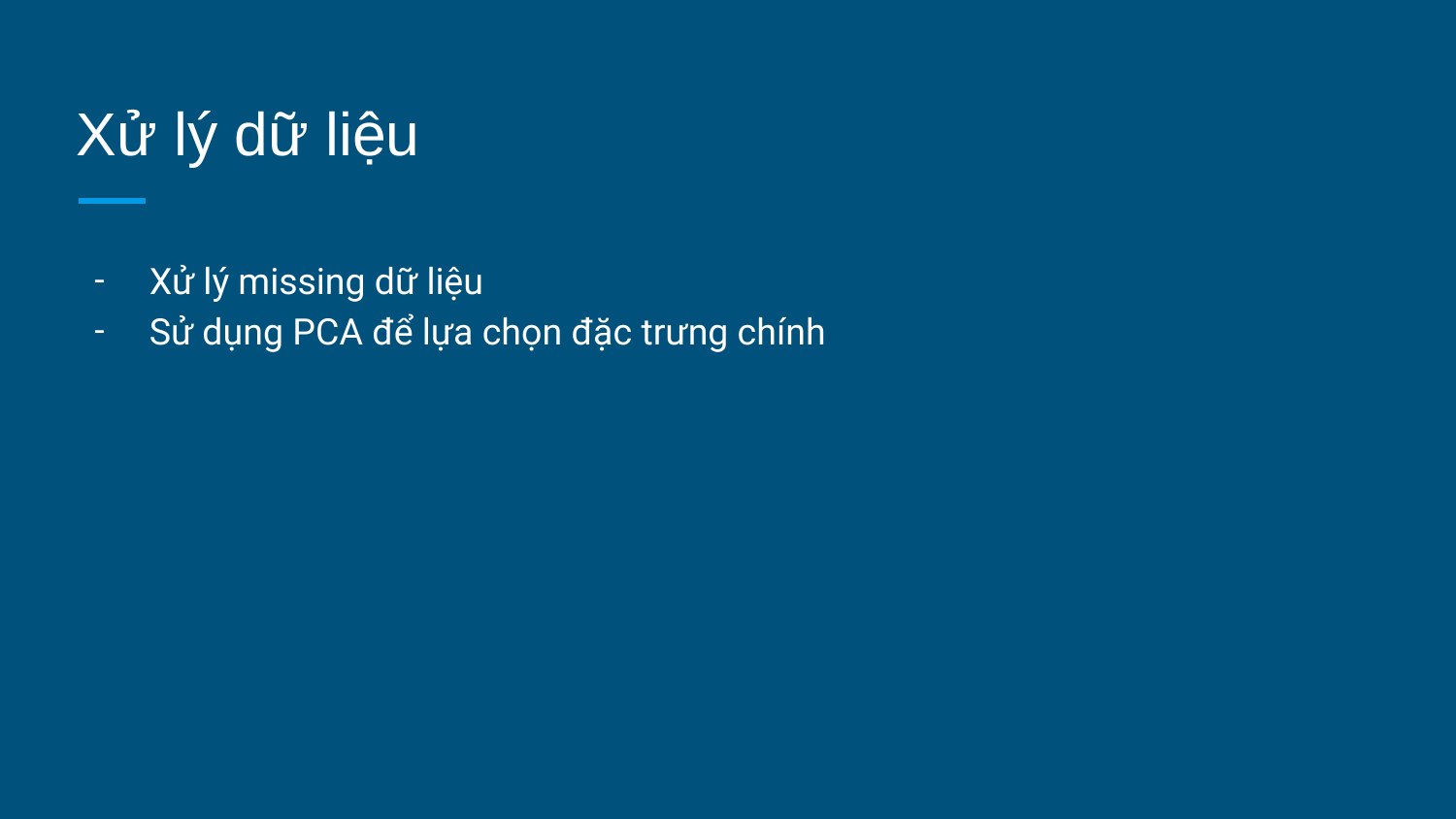

# Xử lý dữ liệu
Xử lý missing dữ liệu
Sử dụng PCA để lựa chọn đặc trưng chính